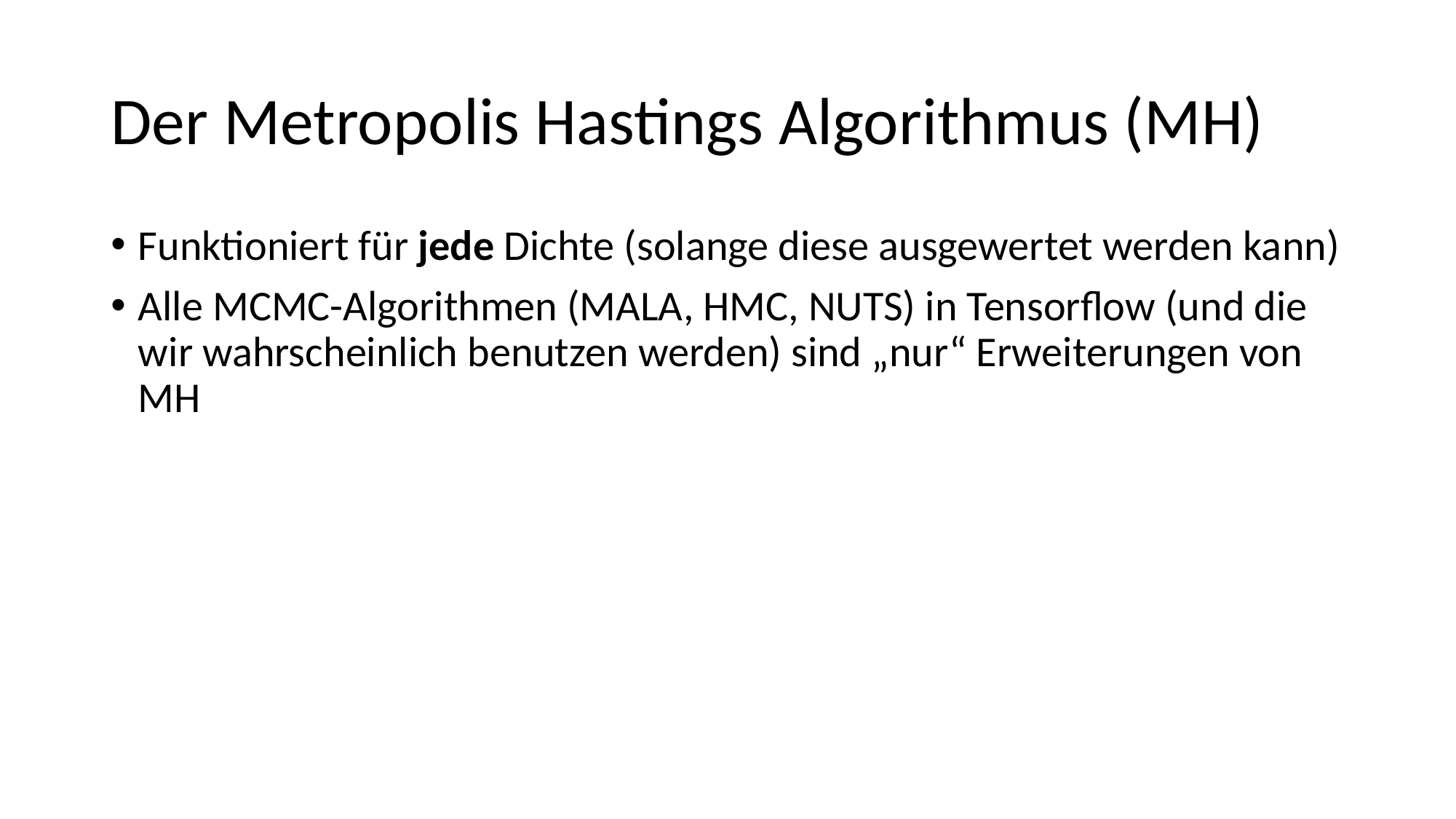

# Der Metropolis Hastings Algorithmus (MH)
Funktioniert für jede Dichte (solange diese ausgewertet werden kann)
Alle MCMC-Algorithmen (MALA, HMC, NUTS) in Tensorflow (und die wir wahrscheinlich benutzen werden) sind „nur“ Erweiterungen von MH